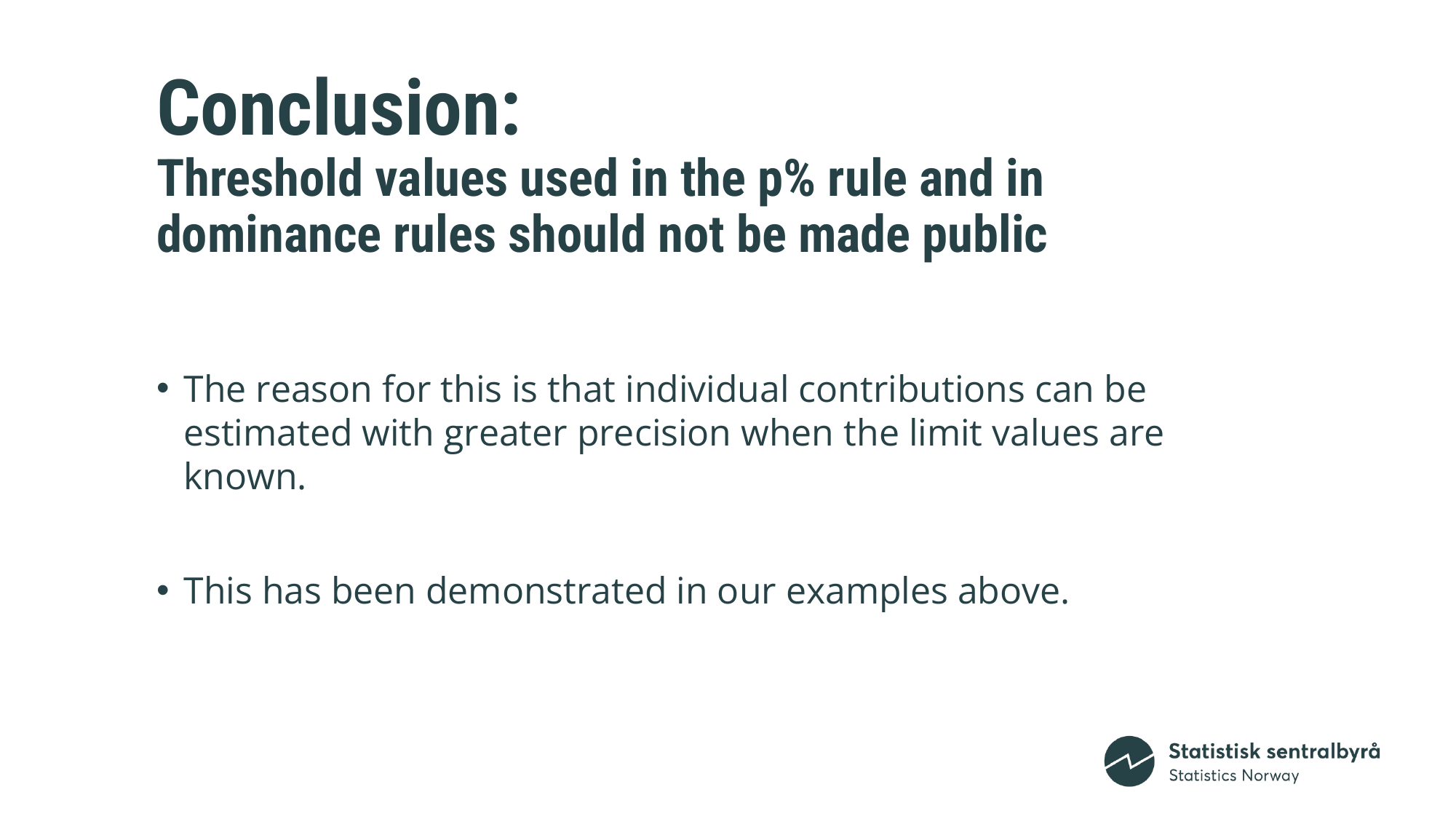

# Conclusion: Threshold values used in the p% rule and in dominance rules should not be made public
The reason for this is that individual contributions can be estimated with greater precision when the limit values are known.

This has been demonstrated in our examples above.